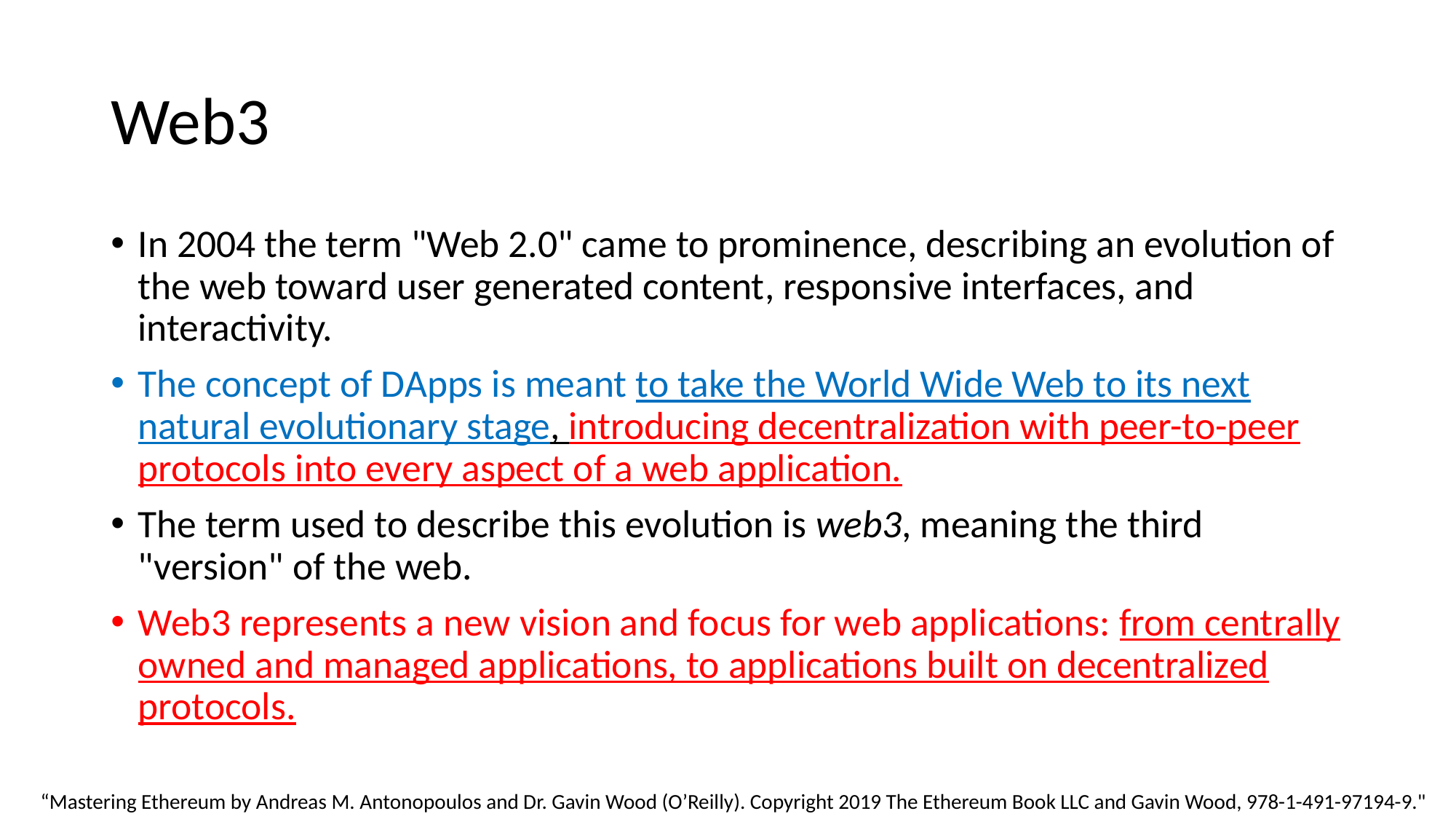

# Web3
In 2004 the term "Web 2.0" came to prominence, describing an evolution of the web toward user generated content, responsive interfaces, and interactivity.
The concept of DApps is meant to take the World Wide Web to its next natural evolutionary stage, introducing decentralization with peer-to-peer protocols into every aspect of a web application.
The term used to describe this evolution is web3, meaning the third "version" of the web.
Web3 represents a new vision and focus for web applications: from centrally owned and managed applications, to applications built on decentralized protocols.
“Mastering Ethereum by Andreas M. Antonopoulos and Dr. Gavin Wood (O’Reilly). Copyright 2019 The Ethereum Book LLC and Gavin Wood, 978-1-491-97194-9."